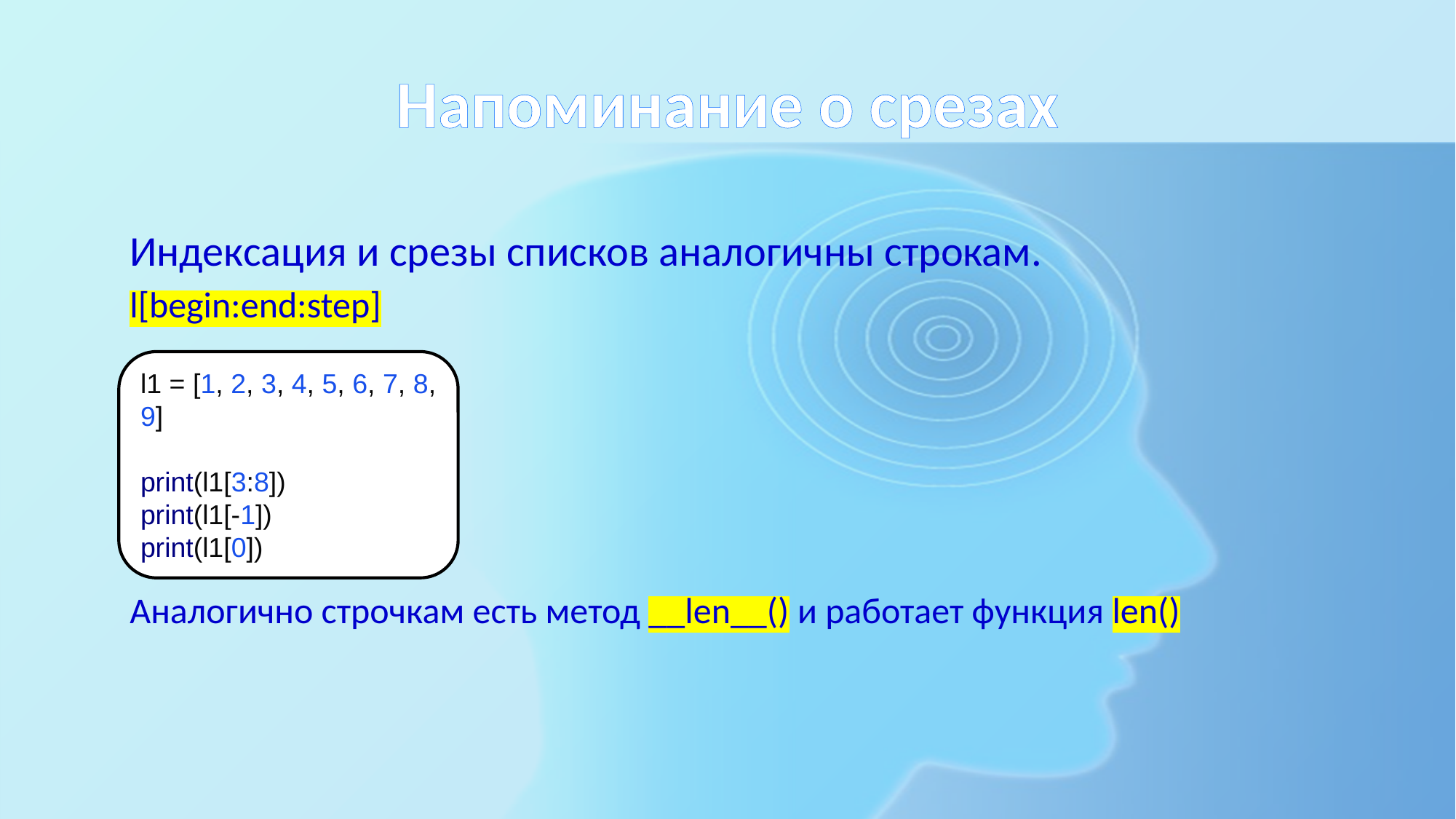

# Напоминание о срезах
Индексация и срезы списков аналогичны строкам.
l[begin:end:step]

Аналогично строчкам есть метод __len__() и работает функция len()
l1 = [1, 2, 3, 4, 5, 6, 7, 8, 9]
print(l1[3:8])
print(l1[-1])
print(l1[0])